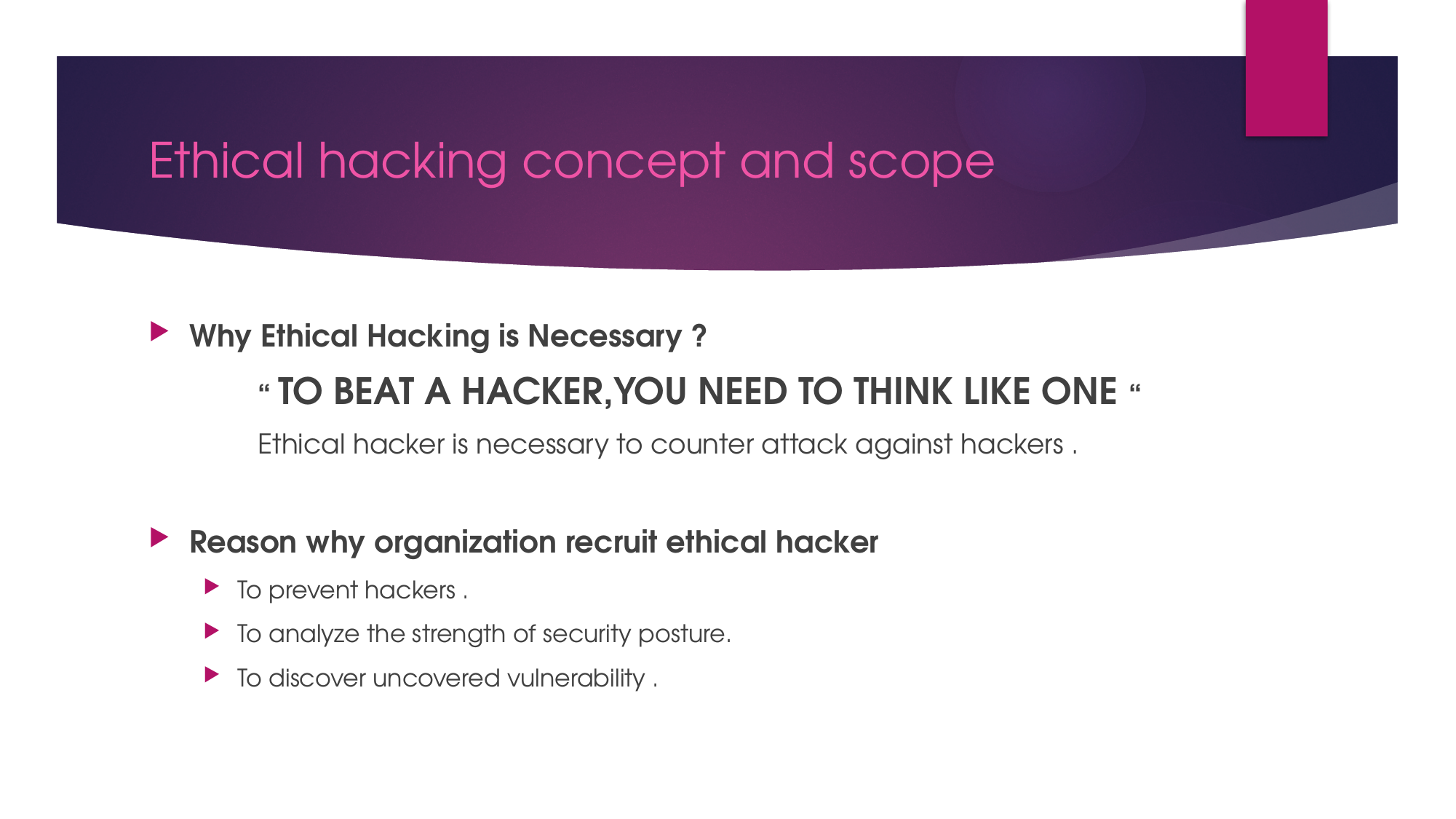

# Ethical hacking concept and scope
Why Ethical Hacking is Necessary ?
	“ TO BEAT A HACKER,YOU NEED TO THINK LIKE ONE “
	Ethical hacker is necessary to counter attack against hackers .

Reason why organization recruit ethical hacker
To prevent hackers .
To analyze the strength of security posture.
To discover uncovered vulnerability .